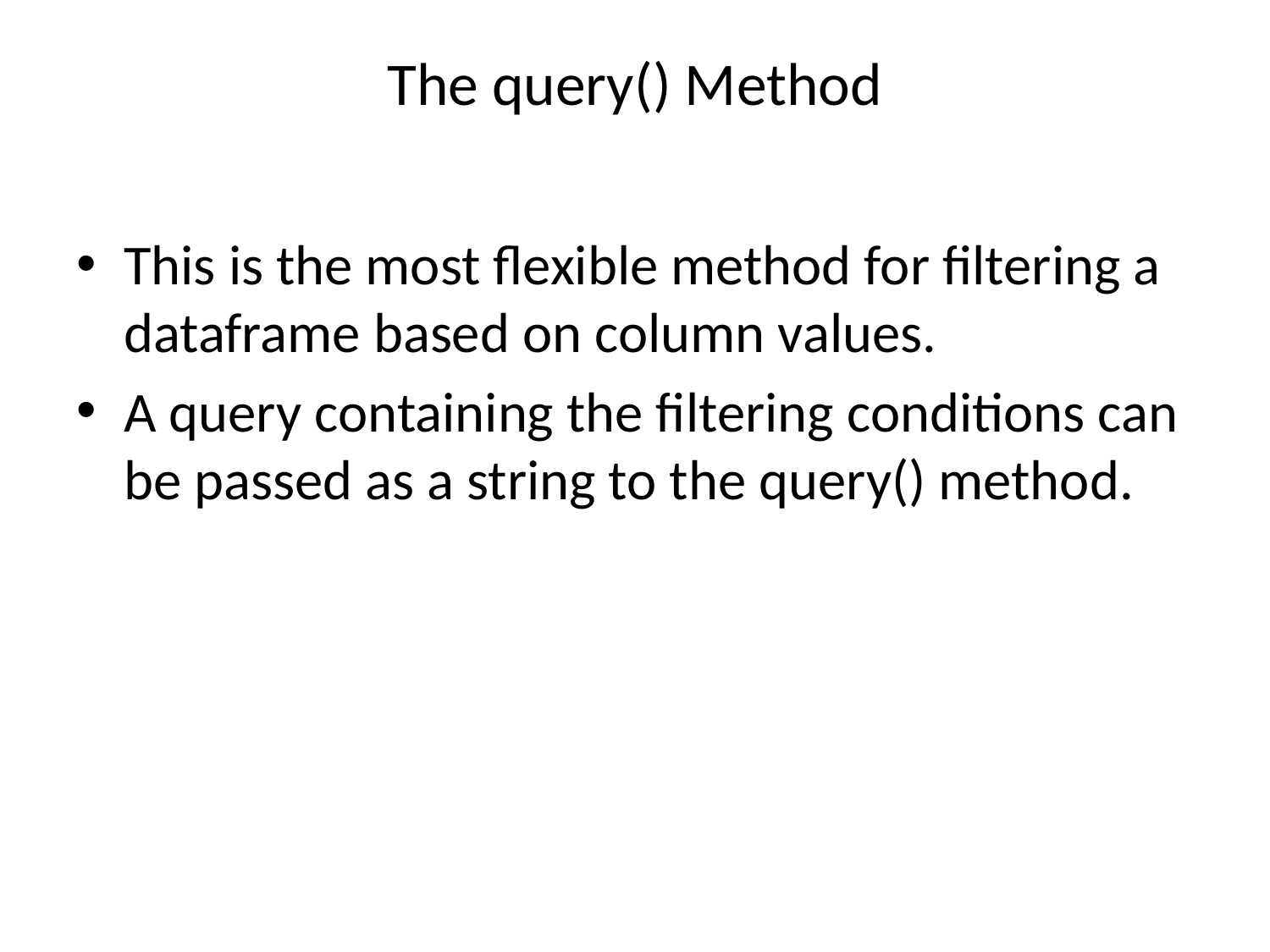

# The query() Method
This is the most flexible method for filtering a dataframe based on column values.
A query containing the filtering conditions can be passed as a string to the query() method.